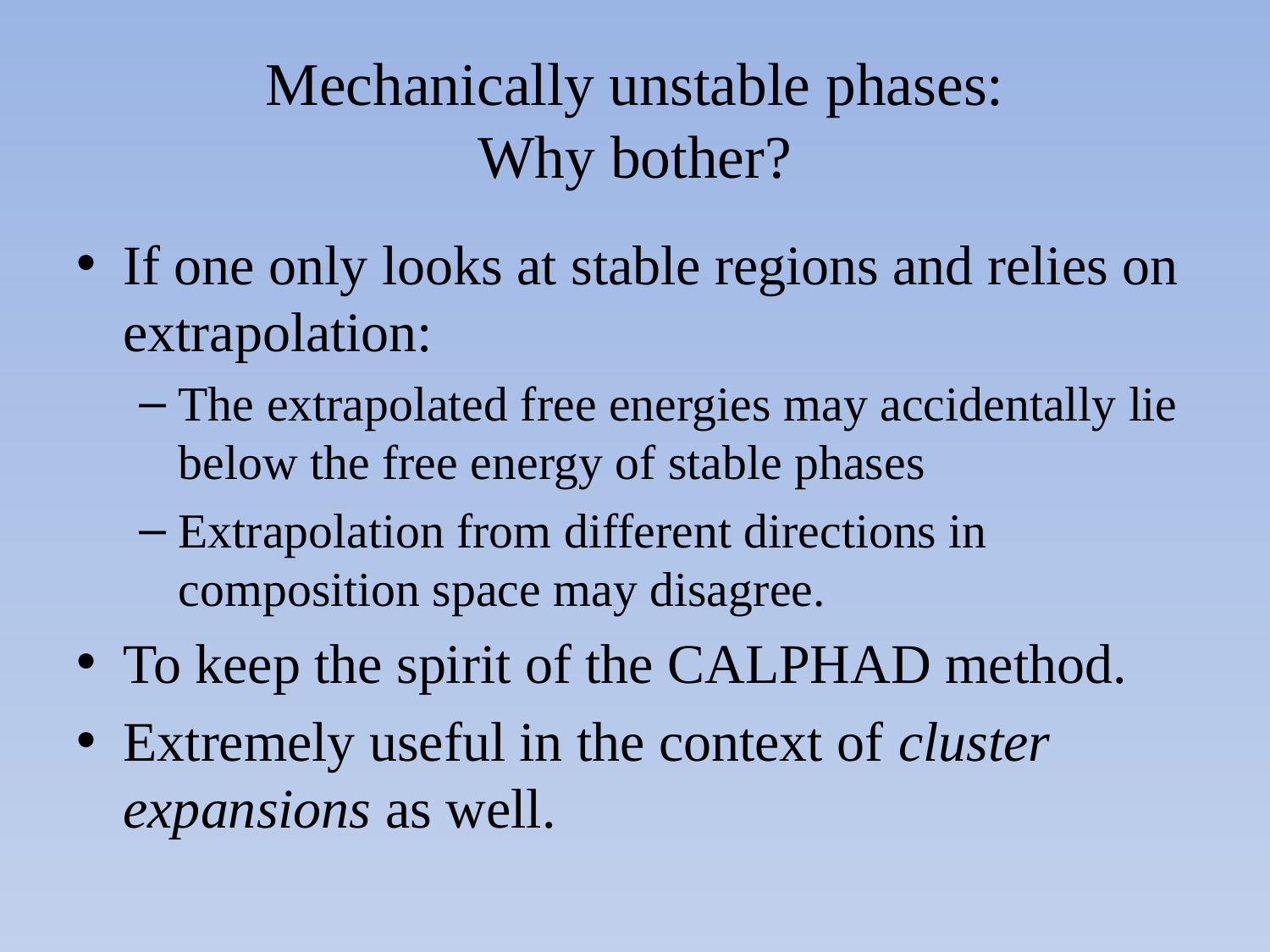

# Mechanically unstable phases: Why bother?
If one only looks at stable regions and relies on extrapolation:
The extrapolated free energies may accidentally lie below the free energy of stable phases
Extrapolation from different directions in composition space may disagree.
To keep the spirit of the CALPHAD method.
Extremely useful in the context of cluster expansions as well.